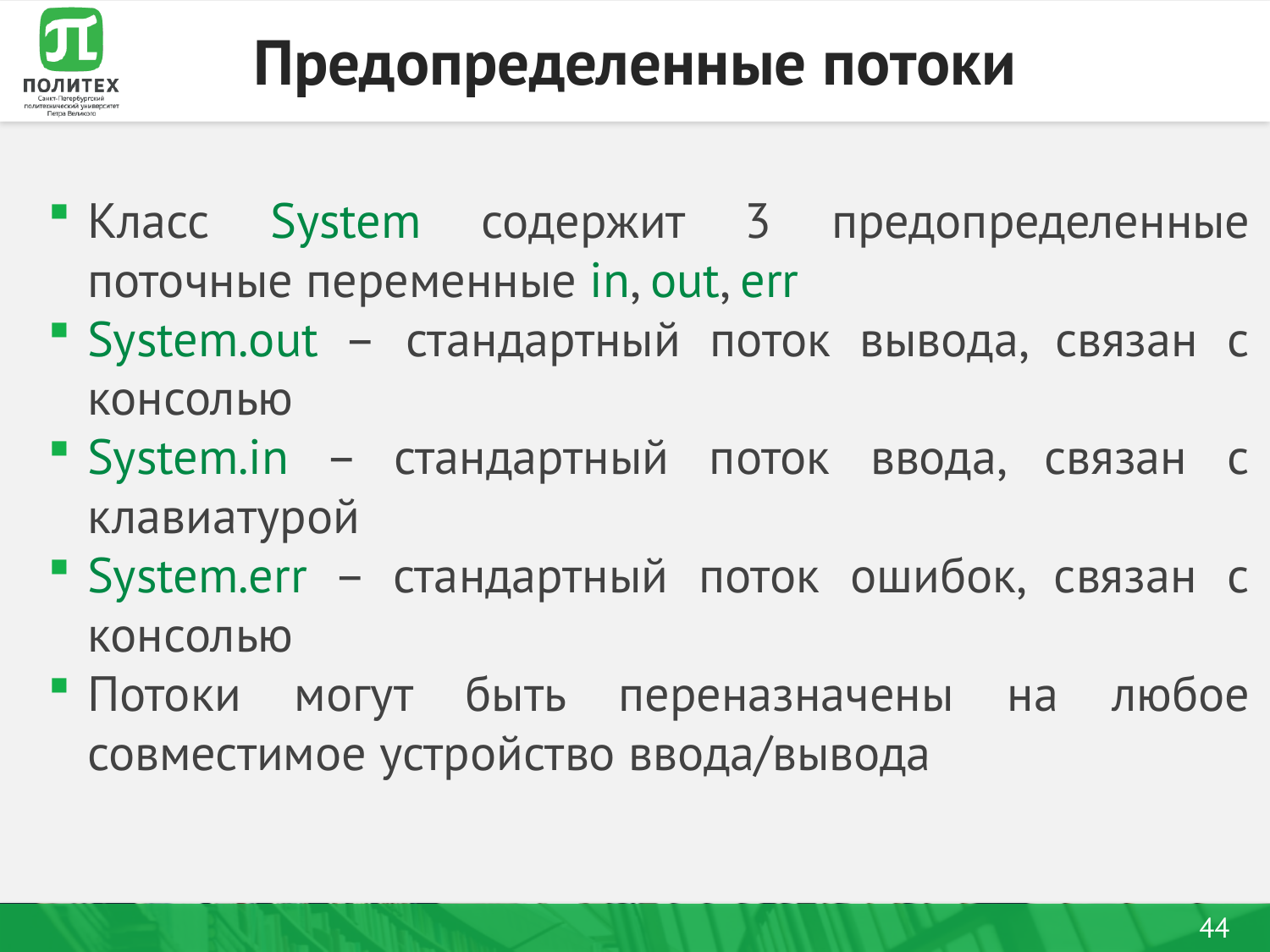

# Предопределенные потоки
Класс System содержит 3 предопределенные поточные переменные in, out, err
System.out – стандартный поток вывода, связан с консолью
System.in – стандартный поток ввода, связан с клавиатурой
System.err – стандартный поток ошибок, связан с консолью
Потоки могут быть переназначены на любое совместимое устройство ввода/вывода